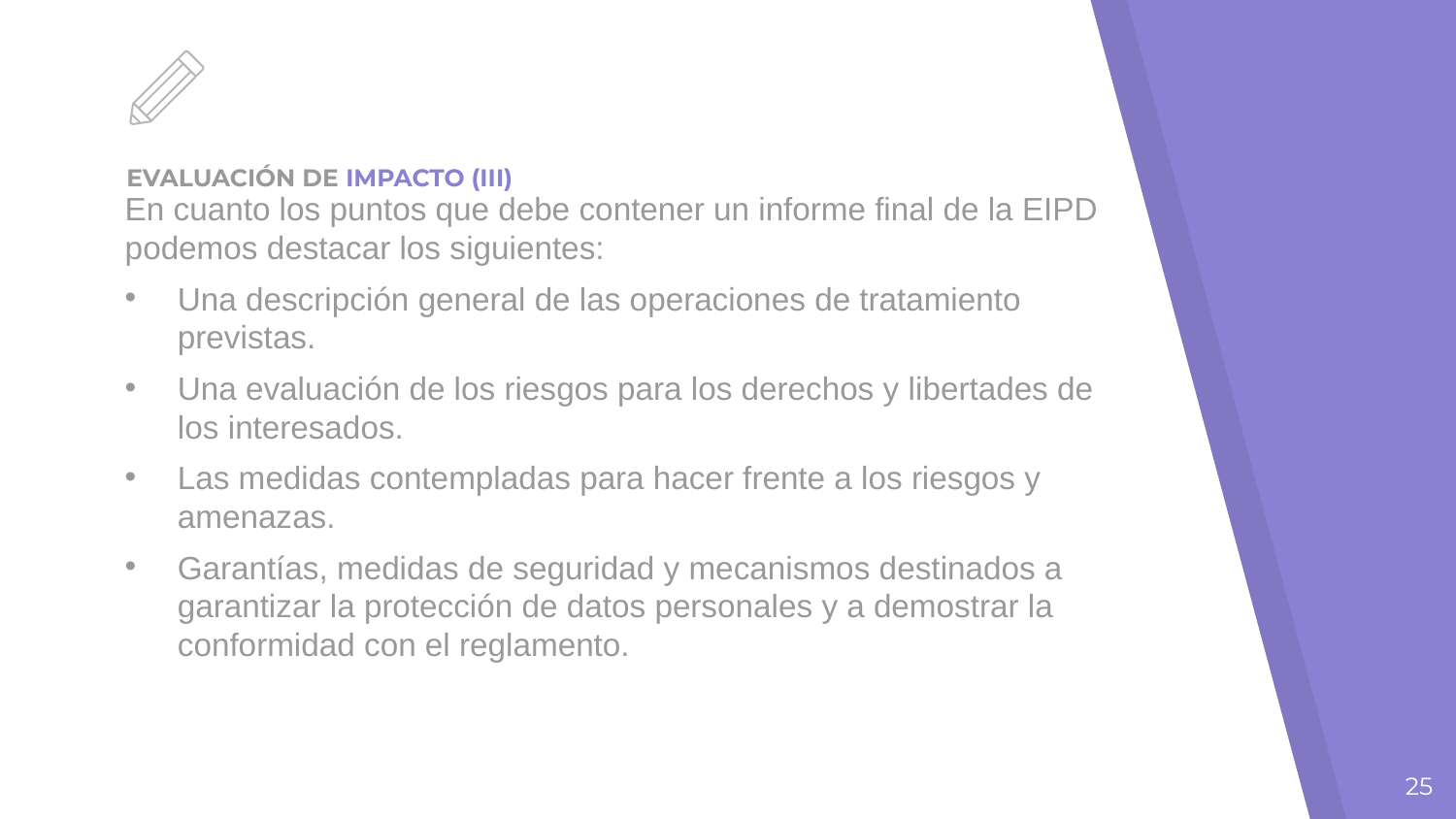

# EVALUACIÓN DE IMPACTO (III)
En cuanto los puntos que debe contener un informe final de la EIPD podemos destacar los siguientes:
Una descripción general de las operaciones de tratamiento previstas.
Una evaluación de los riesgos para los derechos y libertades de los interesados.
Las medidas contempladas para hacer frente a los riesgos y amenazas.
Garantías, medidas de seguridad y mecanismos destinados a garantizar la protección de datos personales y a demostrar la conformidad con el reglamento.
25